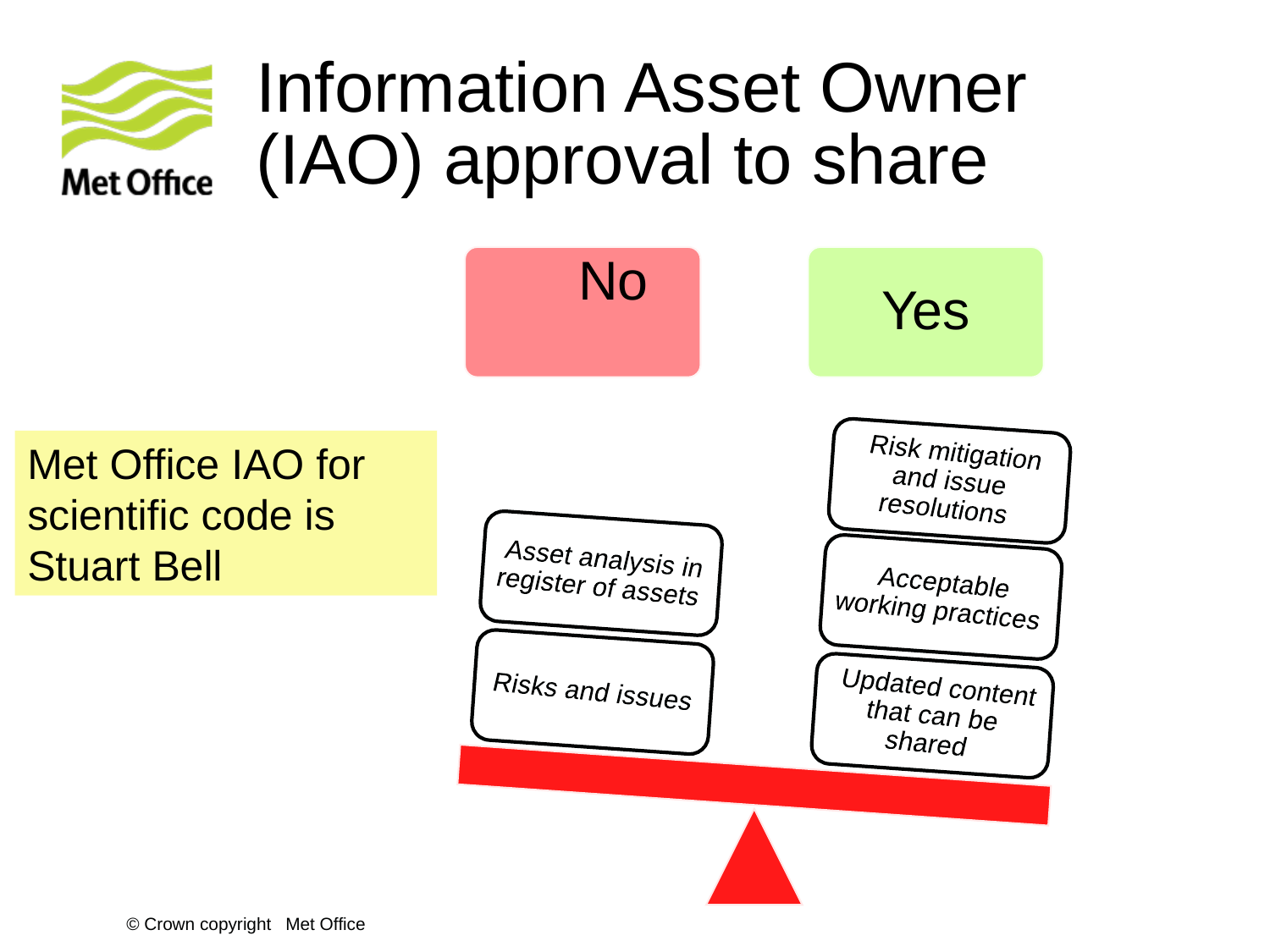

# Information Asset Owner (IAO) approval to share
    No
Yes
Updated content that can be shared
Acceptable working practices
Risk mitigation and issue resolutions
Risks and issues
Asset analysis in register of assets
Met Office IAO for scientific code is Stuart Bell
© Crown copyright   Met Office